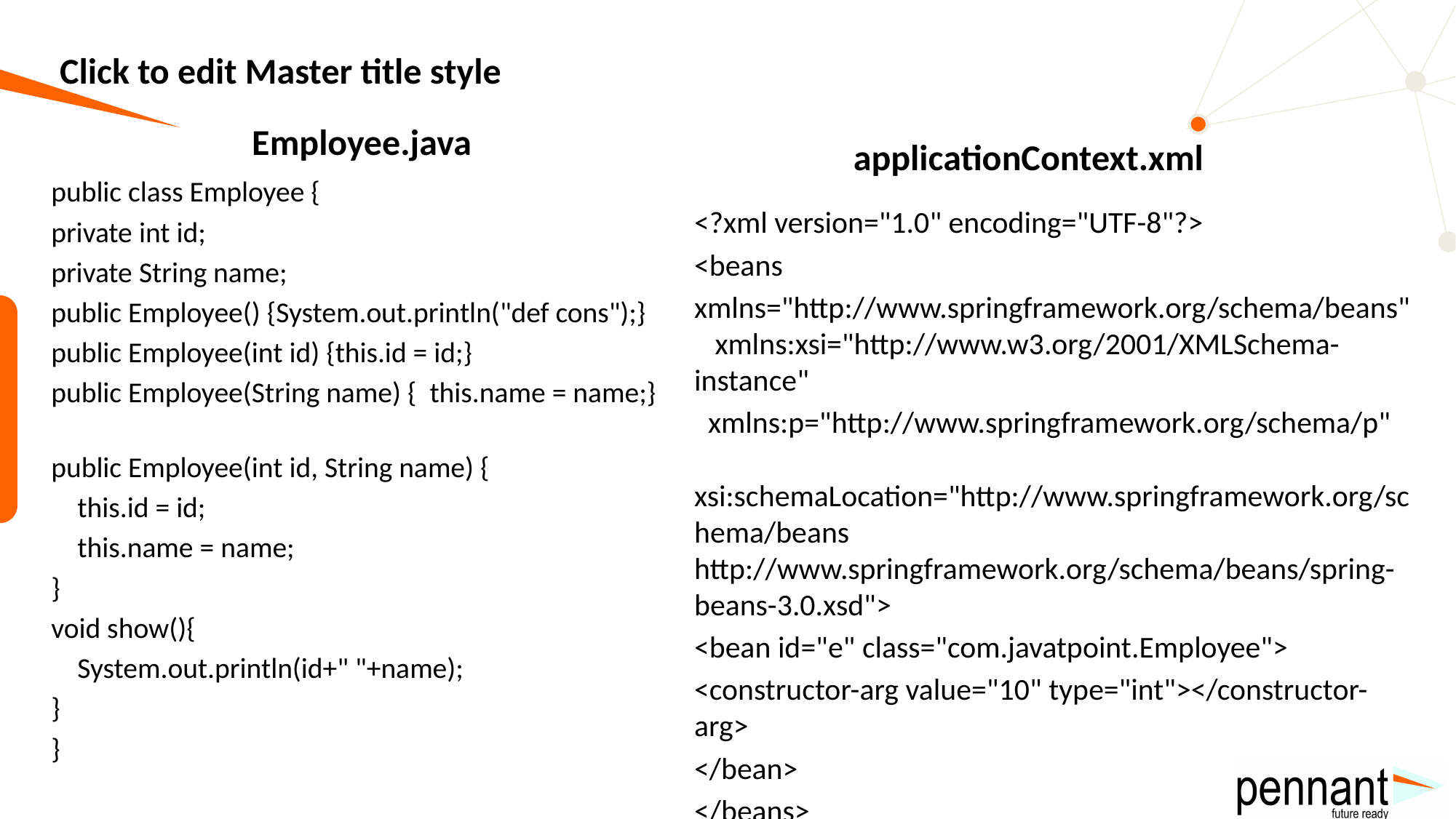

Employee.java
applicationContext.xml
public class Employee {
private int id;
private String name;
public Employee() {System.out.println("def cons");}
public Employee(int id) {this.id = id;}
public Employee(String name) {  this.name = name;}
public Employee(int id, String name) {
    this.id = id;
    this.name = name;
}
void show(){
    System.out.println(id+" "+name);
}
}
<?xml version="1.0" encoding="UTF-8"?>
<beans
xmlns="http://www.springframework.org/schema/beans"    xmlns:xsi="http://www.w3.org/2001/XMLSchema-instance"
  xmlns:p="http://www.springframework.org/schema/p"      xsi:schemaLocation="http://www.springframework.org/schema/beans               http://www.springframework.org/schema/beans/spring-beans-3.0.xsd">
<bean id="e" class="com.javatpoint.Employee">
<constructor-arg value="10" type="int"></constructor-arg>
</bean>
</beans>